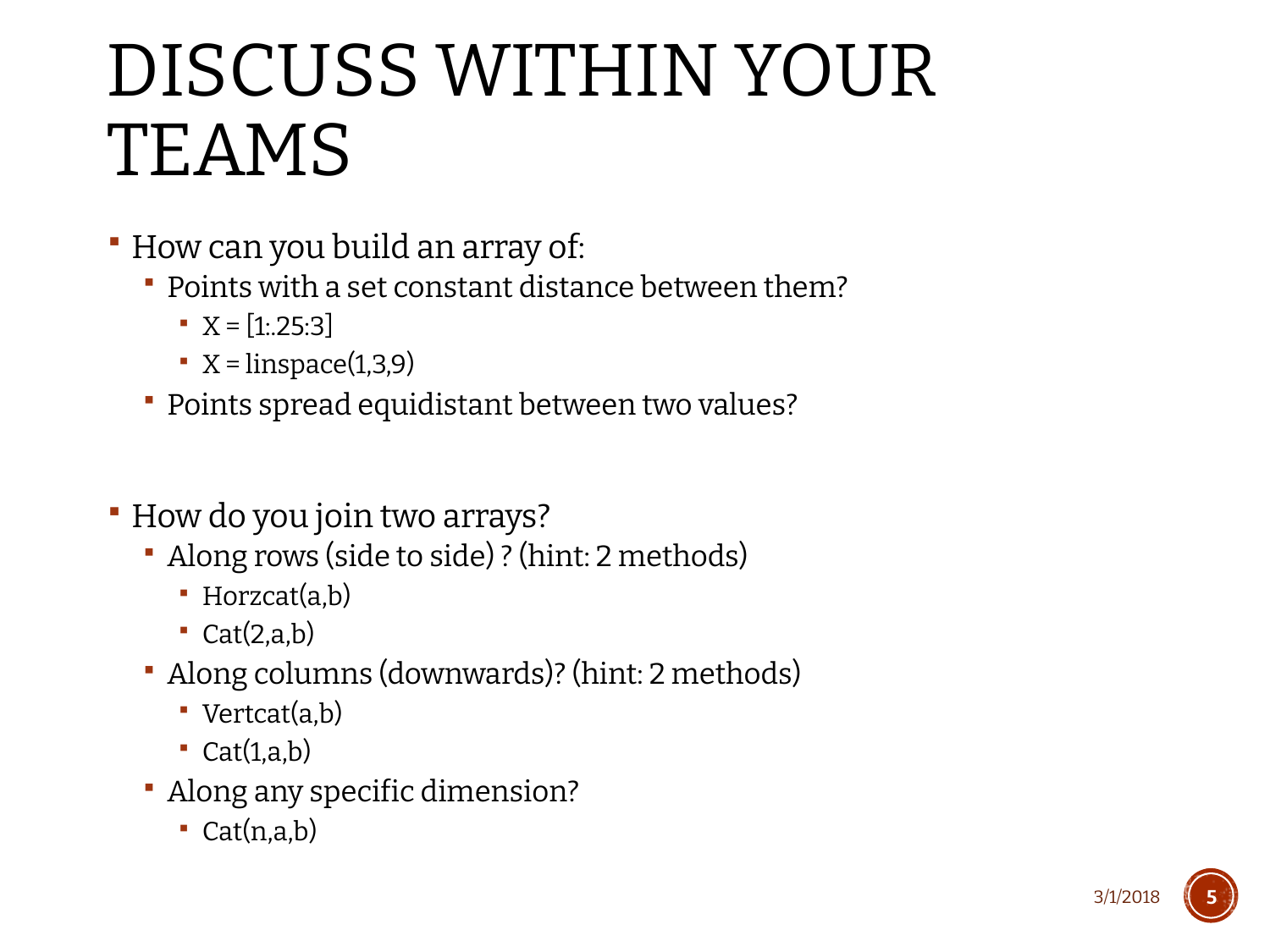

# Discuss within your teams
How can you build an array of:
Points with a set constant distance between them?
X = [1:.25:3]
X = linspace(1,3,9)
Points spread equidistant between two values?

How do you join two arrays?
Along rows (side to side) ? (hint: 2 methods)
Horzcat(a,b)
Cat(2,a,b)
Along columns (downwards)? (hint: 2 methods)
Vertcat(a,b)
Cat(1,a,b)
Along any specific dimension?
Cat(n,a,b)
3/1/2018
5